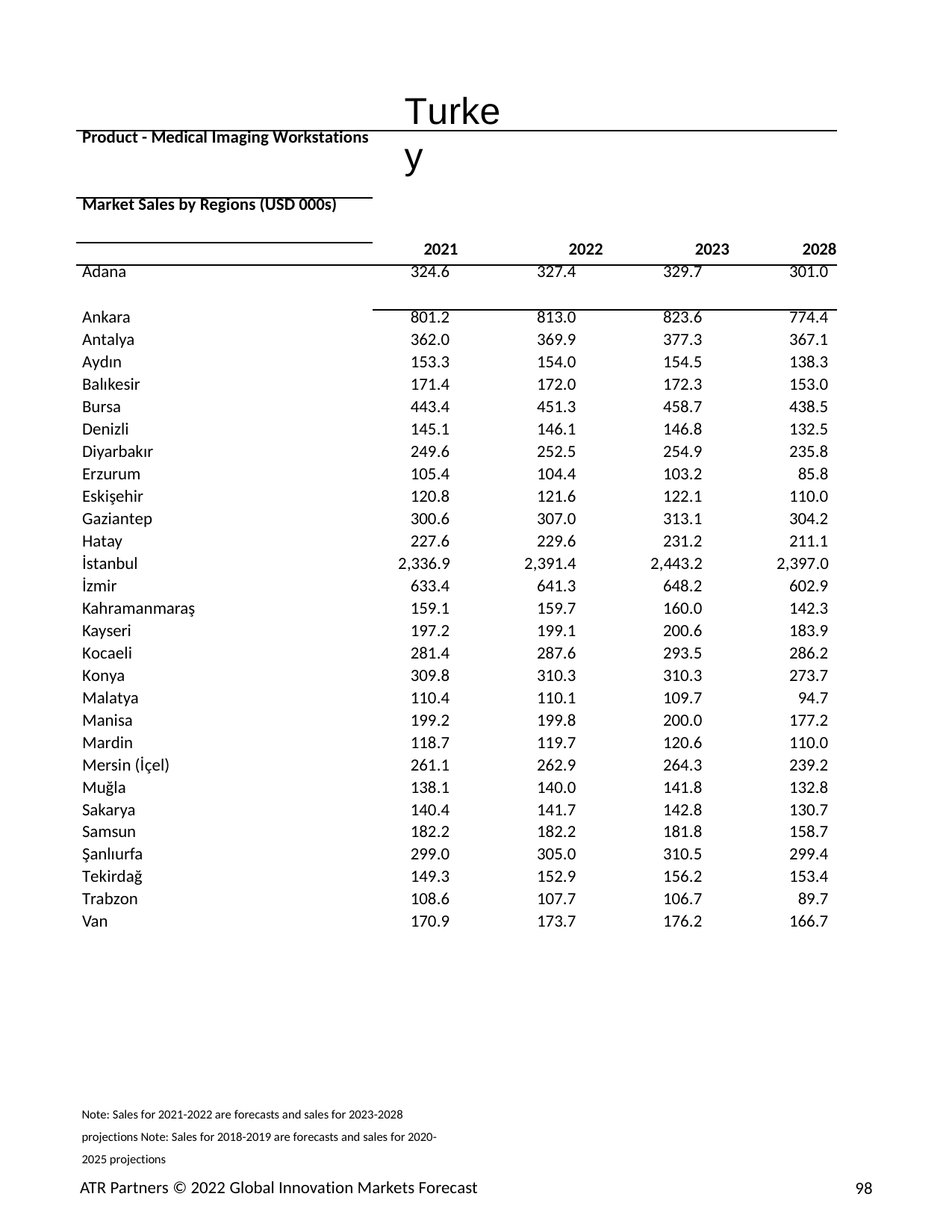

Turkey
| Product - Medical Imaging Workstations |  |  |  |  |
| --- | --- | --- | --- | --- |
| Market Sales by Regions (USD 000s) |  |  |  |  |
|  | 2021 | 2022 | 2023 | 2028 |
| Adana | 324.6 | 327.4 | 329.7 | 301.0 |
| Ankara | 801.2 | 813.0 | 823.6 | 774.4 |
| Antalya | 362.0 | 369.9 | 377.3 | 367.1 |
| Aydın | 153.3 | 154.0 | 154.5 | 138.3 |
| Balıkesir | 171.4 | 172.0 | 172.3 | 153.0 |
| Bursa | 443.4 | 451.3 | 458.7 | 438.5 |
| Denizli | 145.1 | 146.1 | 146.8 | 132.5 |
| Diyarbakır | 249.6 | 252.5 | 254.9 | 235.8 |
| Erzurum | 105.4 | 104.4 | 103.2 | 85.8 |
| Eskişehir | 120.8 | 121.6 | 122.1 | 110.0 |
| Gaziantep | 300.6 | 307.0 | 313.1 | 304.2 |
| Hatay | 227.6 | 229.6 | 231.2 | 211.1 |
| İstanbul | 2,336.9 | 2,391.4 | 2,443.2 | 2,397.0 |
| İzmir | 633.4 | 641.3 | 648.2 | 602.9 |
| Kahramanmaraş | 159.1 | 159.7 | 160.0 | 142.3 |
| Kayseri | 197.2 | 199.1 | 200.6 | 183.9 |
| Kocaeli | 281.4 | 287.6 | 293.5 | 286.2 |
| Konya | 309.8 | 310.3 | 310.3 | 273.7 |
| Malatya | 110.4 | 110.1 | 109.7 | 94.7 |
| Manisa | 199.2 | 199.8 | 200.0 | 177.2 |
| Mardin | 118.7 | 119.7 | 120.6 | 110.0 |
| Mersin (İçel) | 261.1 | 262.9 | 264.3 | 239.2 |
| Muğla | 138.1 | 140.0 | 141.8 | 132.8 |
| Sakarya | 140.4 | 141.7 | 142.8 | 130.7 |
| Samsun | 182.2 | 182.2 | 181.8 | 158.7 |
| Şanlıurfa | 299.0 | 305.0 | 310.5 | 299.4 |
| Tekirdağ | 149.3 | 152.9 | 156.2 | 153.4 |
| Trabzon | 108.6 | 107.7 | 106.7 | 89.7 |
| Van | 170.9 | 173.7 | 176.2 | 166.7 |
Note: Sales for 2021-2022 are forecasts and sales for 2023-2028 projections Note: Sales for 2018-2019 are forecasts and sales for 2020-2025 projections
ATR Partners © 2022 Global Innovation Markets Forecast

98